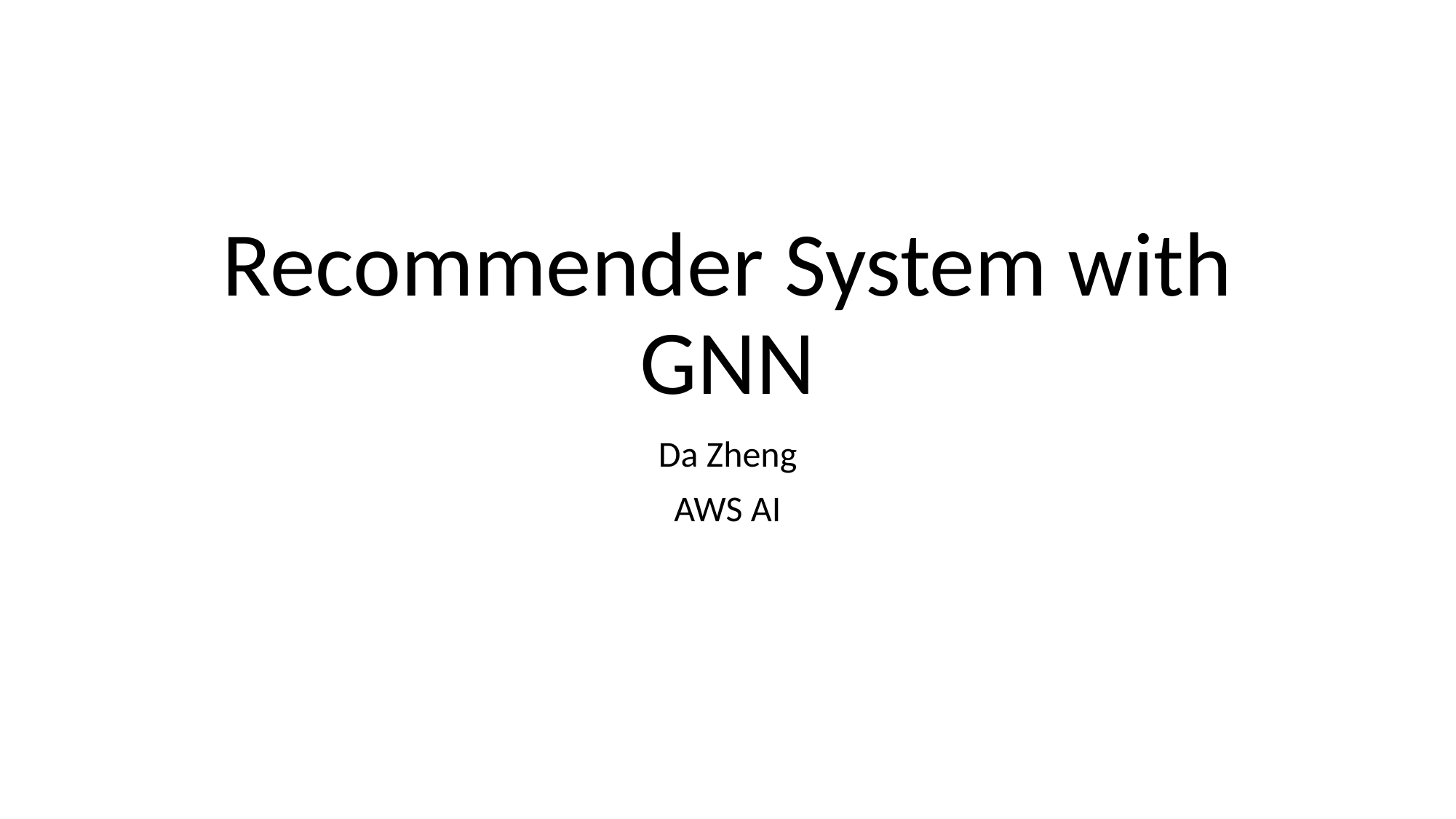

# Recommender System with GNN
Da Zheng
AWS AI